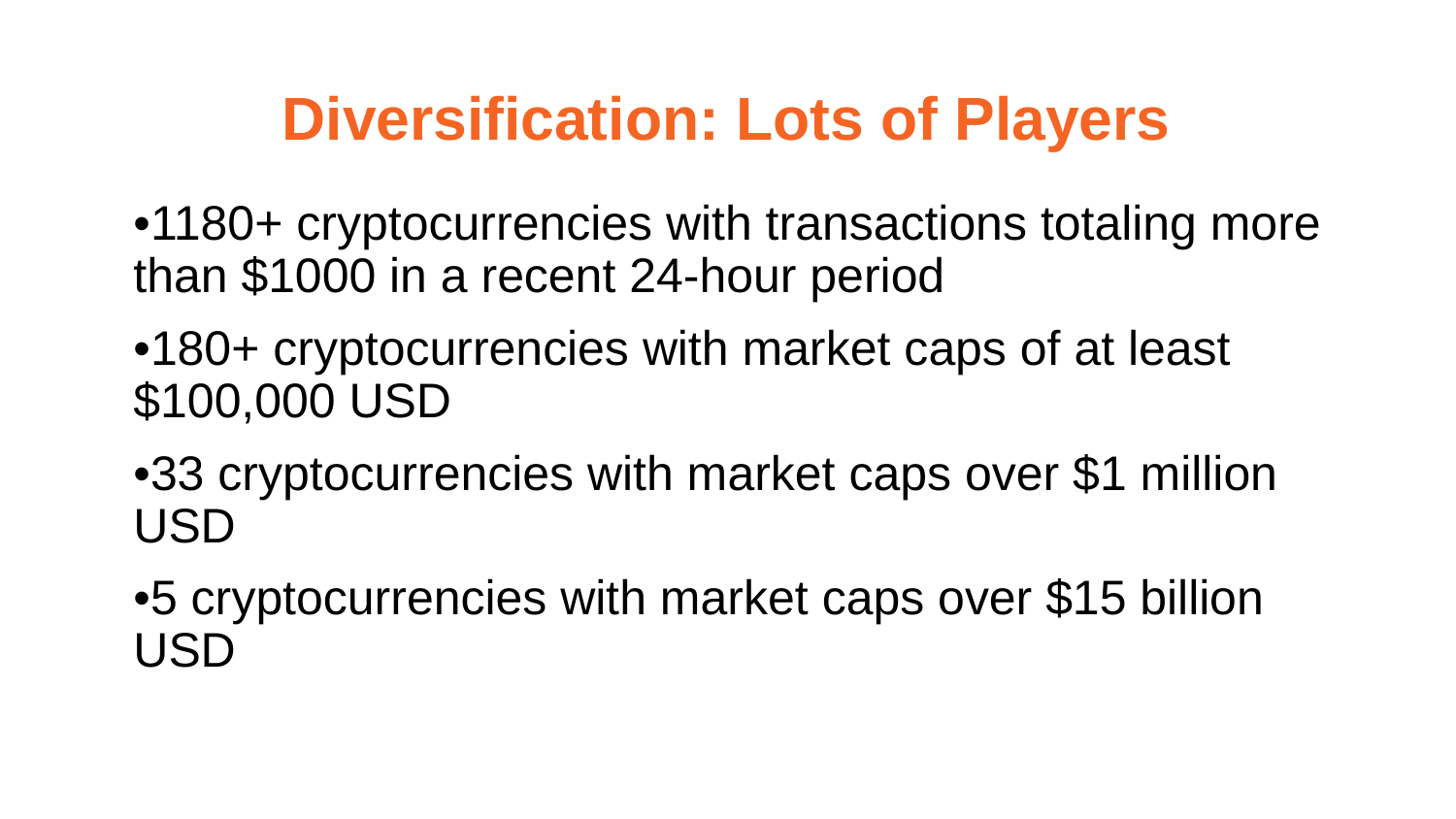

# Diversification: Lots of Players

•1180+ cryptocurrencies with transactions totaling more than $1000 in a recent 24-hour period
•180+ cryptocurrencies with market caps of at least $100,000 USD
•33 cryptocurrencies with market caps over $1 million USD
•5 cryptocurrencies with market caps over $15 billion USD